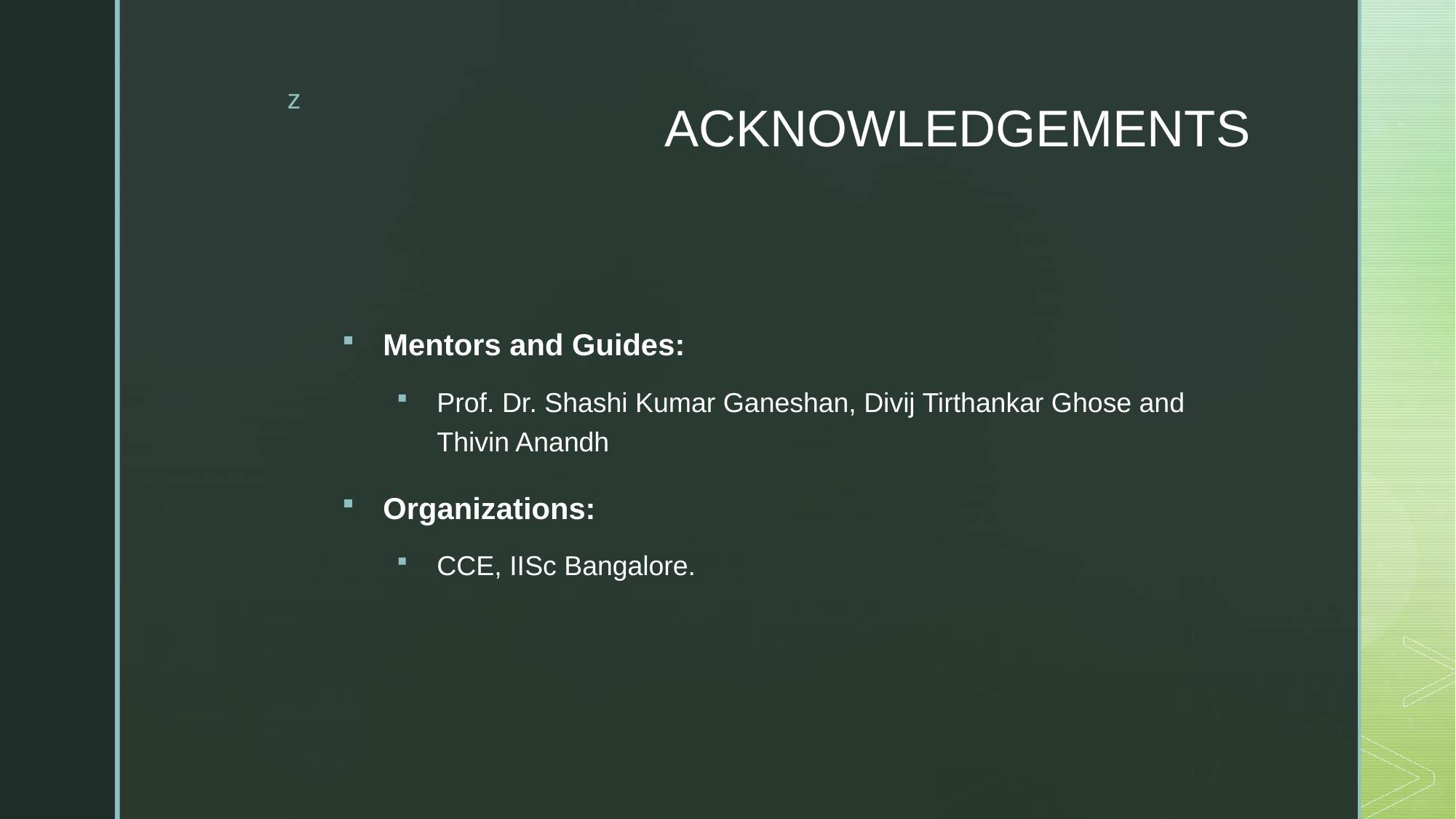

# ACKNOWLEDGEMENTS
Mentors and Guides:
Prof. Dr. Shashi Kumar Ganeshan, Divij Tirthankar Ghose and Thivin Anandh
Organizations:
CCE, IISc Bangalore.